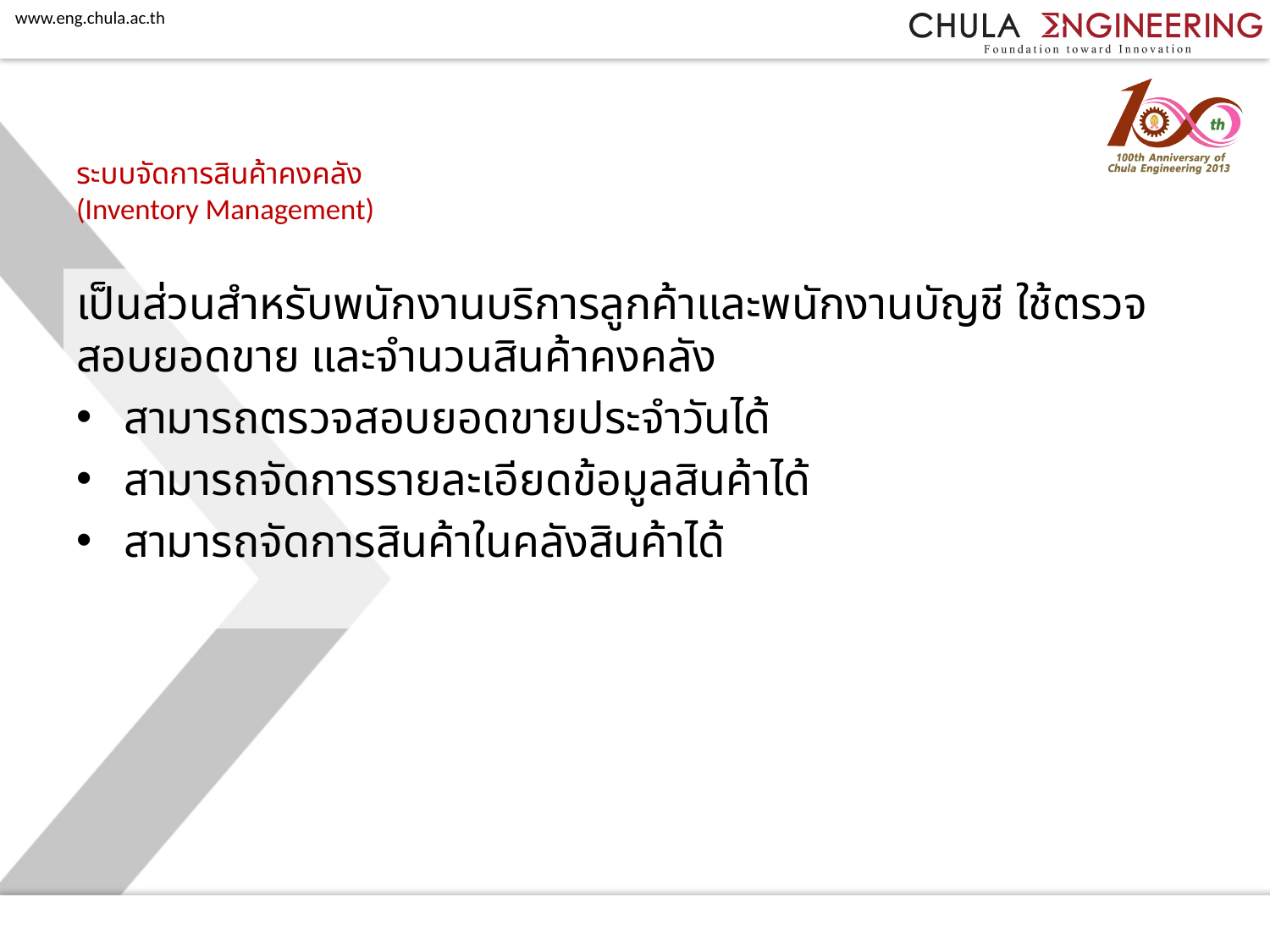

# ระบบจัดการสินค้าคงคลัง (Inventory Management)
เป็นส่วนสำหรับพนักงานบริการลูกค้าและพนักงานบัญชี ใช้ตรวจสอบยอดขาย และจำนวนสินค้าคงคลัง
สามารถตรวจสอบยอดขายประจำวันได้
สามารถจัดการรายละเอียดข้อมูลสินค้าได้
สามารถจัดการสินค้าในคลังสินค้าได้